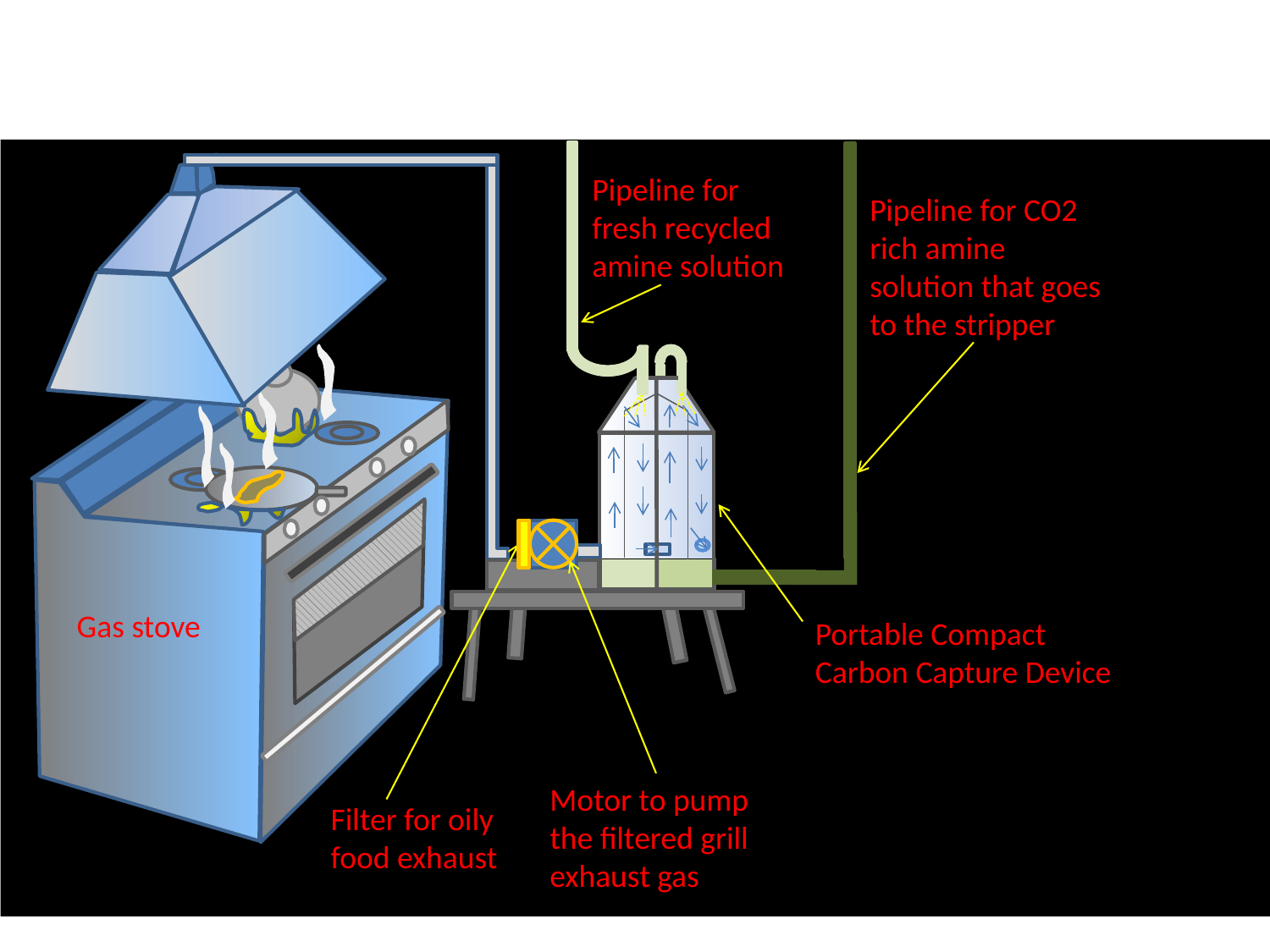

Pipeline for fresh recycled amine solution
Pipeline for CO2 rich amine solution that goes to the stripper

Gas stove
Portable Compact Carbon Capture Device

Motor to pump the filtered grill exhaust gas
Filter for oily food exhaust